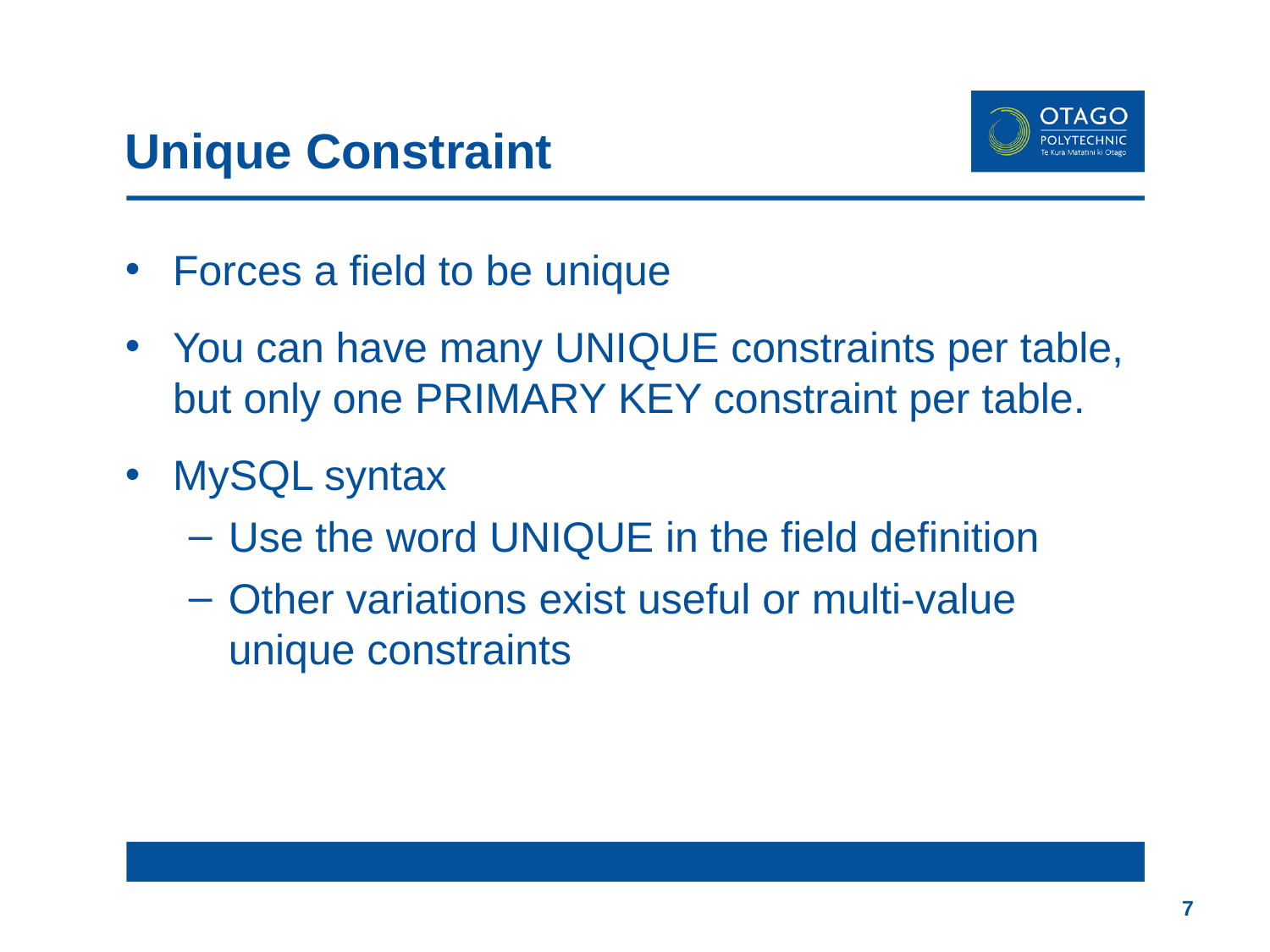

# Unique Constraint
Forces a field to be unique
You can have many UNIQUE constraints per table, but only one PRIMARY KEY constraint per table.
MySQL syntax
Use the word UNIQUE in the field definition
Other variations exist useful or multi-value unique constraints

7